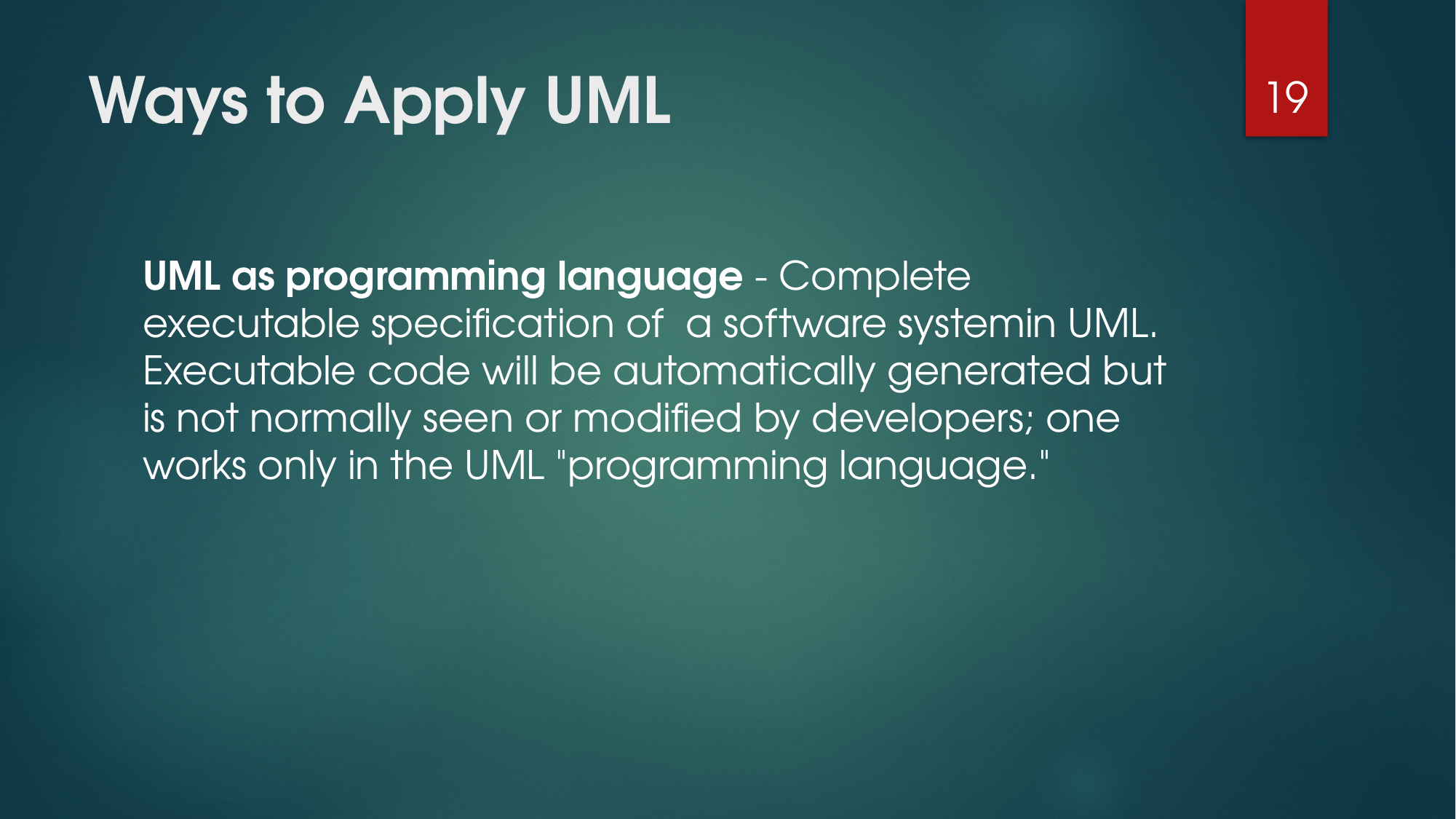

19
# Ways to Apply UML
UML as programming language - Complete executable specification of  a software systemin UML. Executable code will be automatically generated but is not normally seen or modified by developers; one works only in the UML "programming language."